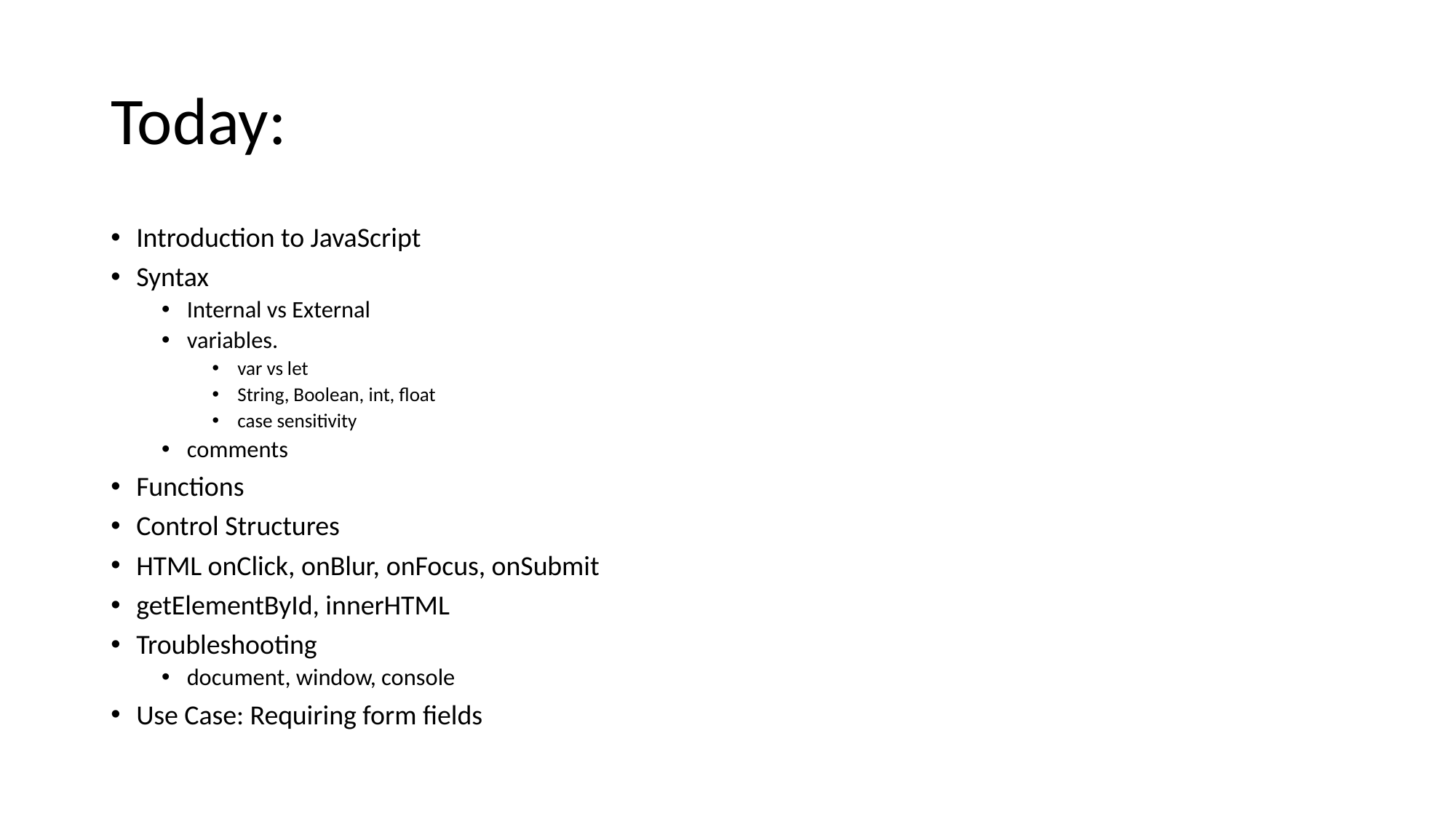

# Today:
Introduction to JavaScript
Syntax
Internal vs External
variables.
var vs let
String, Boolean, int, float
case sensitivity
comments
Functions
Control Structures
HTML onClick, onBlur, onFocus, onSubmit
getElementById, innerHTML
Troubleshooting
document, window, console
Use Case: Requiring form fields